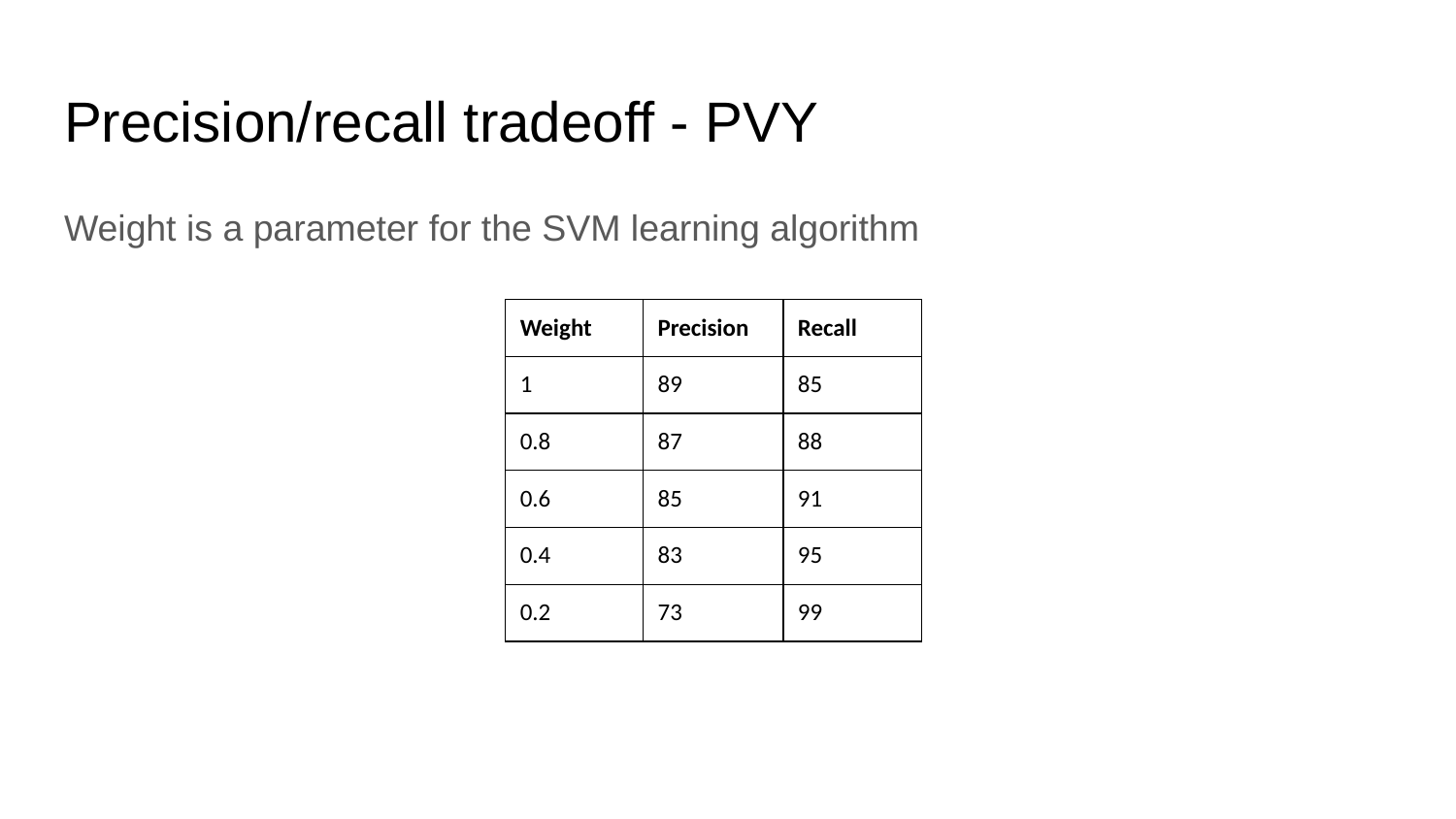

# Precision/recall tradeoff - PVY
Weight is a parameter for the SVM learning algorithm
| Weight | Precision | Recall |
| --- | --- | --- |
| 1 | 89 | 85 |
| 0.8 | 87 | 88 |
| 0.6 | 85 | 91 |
| 0.4 | 83 | 95 |
| 0.2 | 73 | 99 |